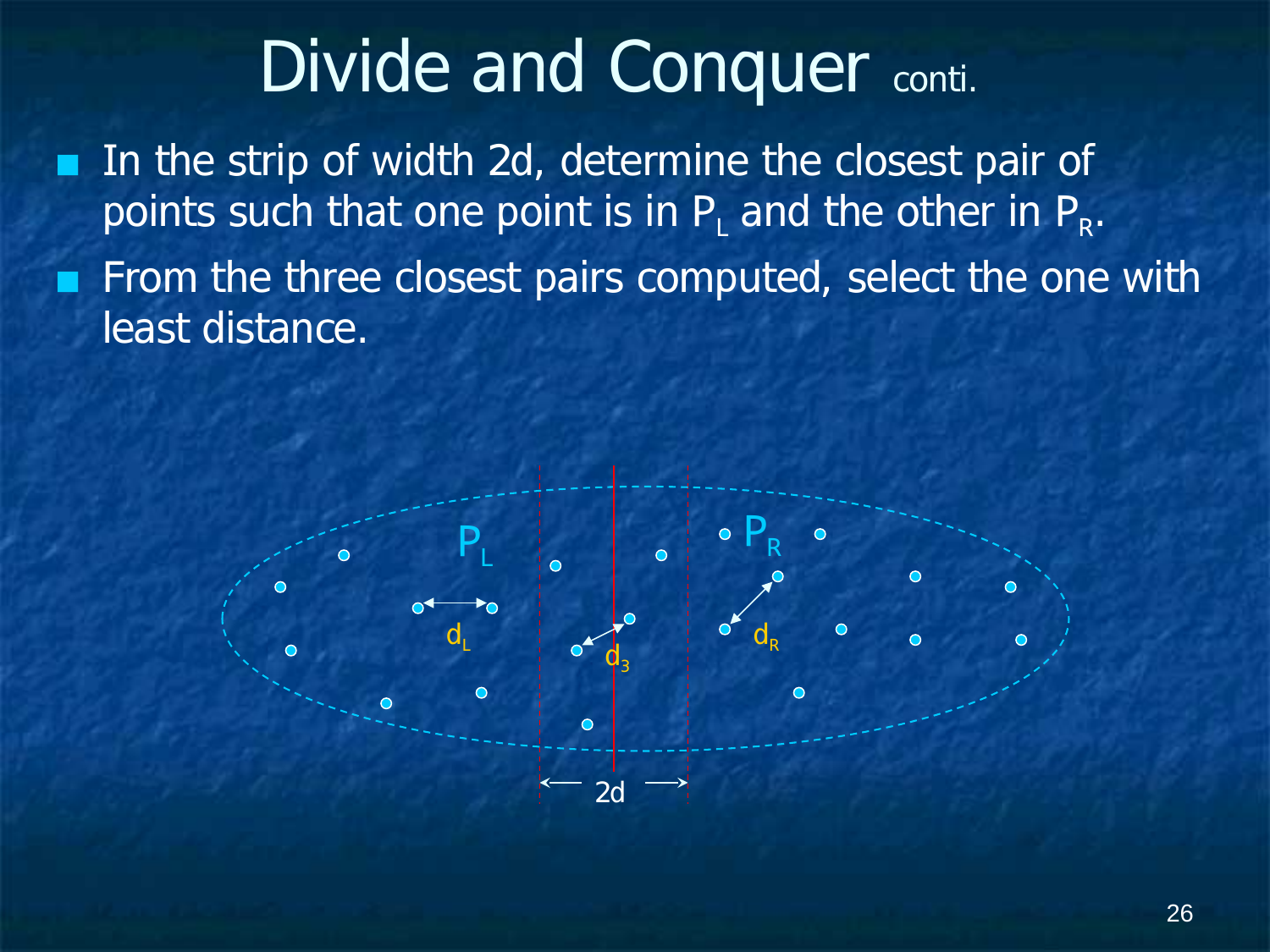

# Divide and Conquer conti.
In the strip of width 2d, determine the closest pair of points such that one point is in PL and the other in PR.
From the three closest pairs computed, select the one with least distance.

PR
PL

dL
dR

d3

2d
26